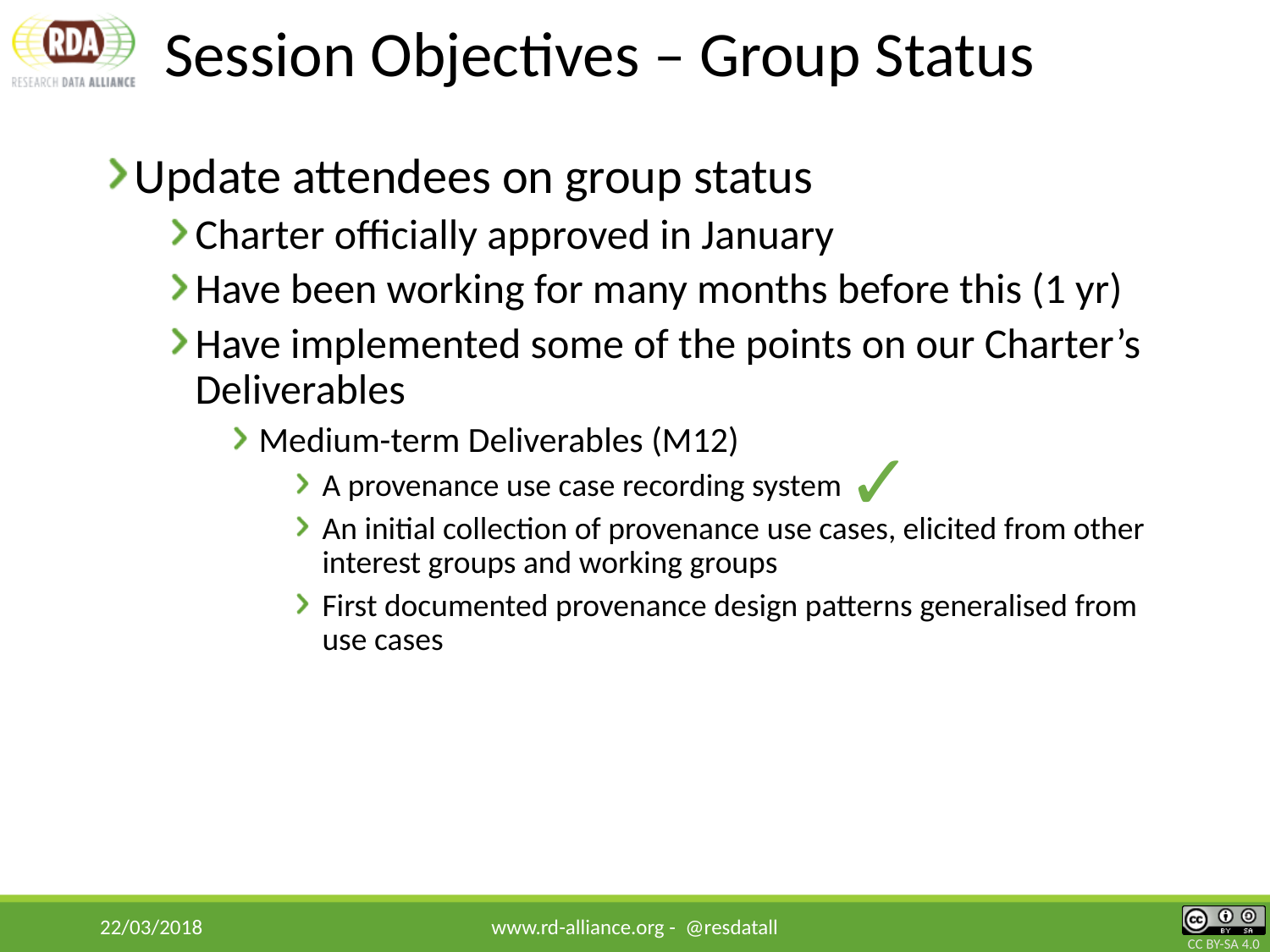

# Session Objectives – Group Status
Update attendees on group status
Charter officially approved in January
Have been working for many months before this (1 yr)
Have implemented some of the points on our Charter’s Deliverables
Medium-term Deliverables (M12)
A provenance use case recording system
An initial collection of provenance use cases, elicited from other interest groups and working groups
First documented provenance design patterns generalised from use cases

✓
22/03/2018
www.rd-alliance.org -  @resdatall